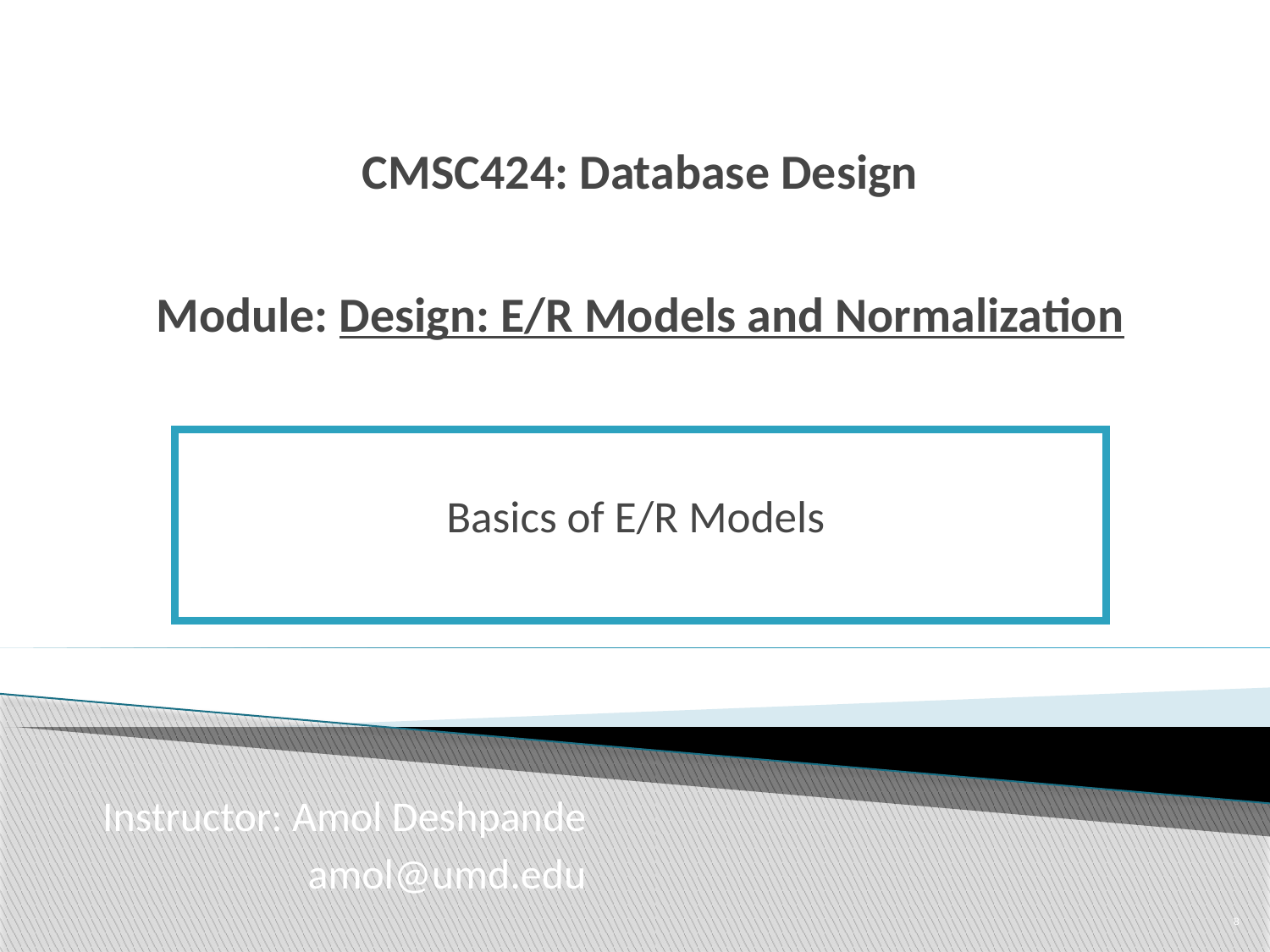

CMSC424: Database Design
Module: Design: E/R Models and Normalization
Basics of E/R Models
Instructor: Amol Deshpande
                   amol@umd.edu
8